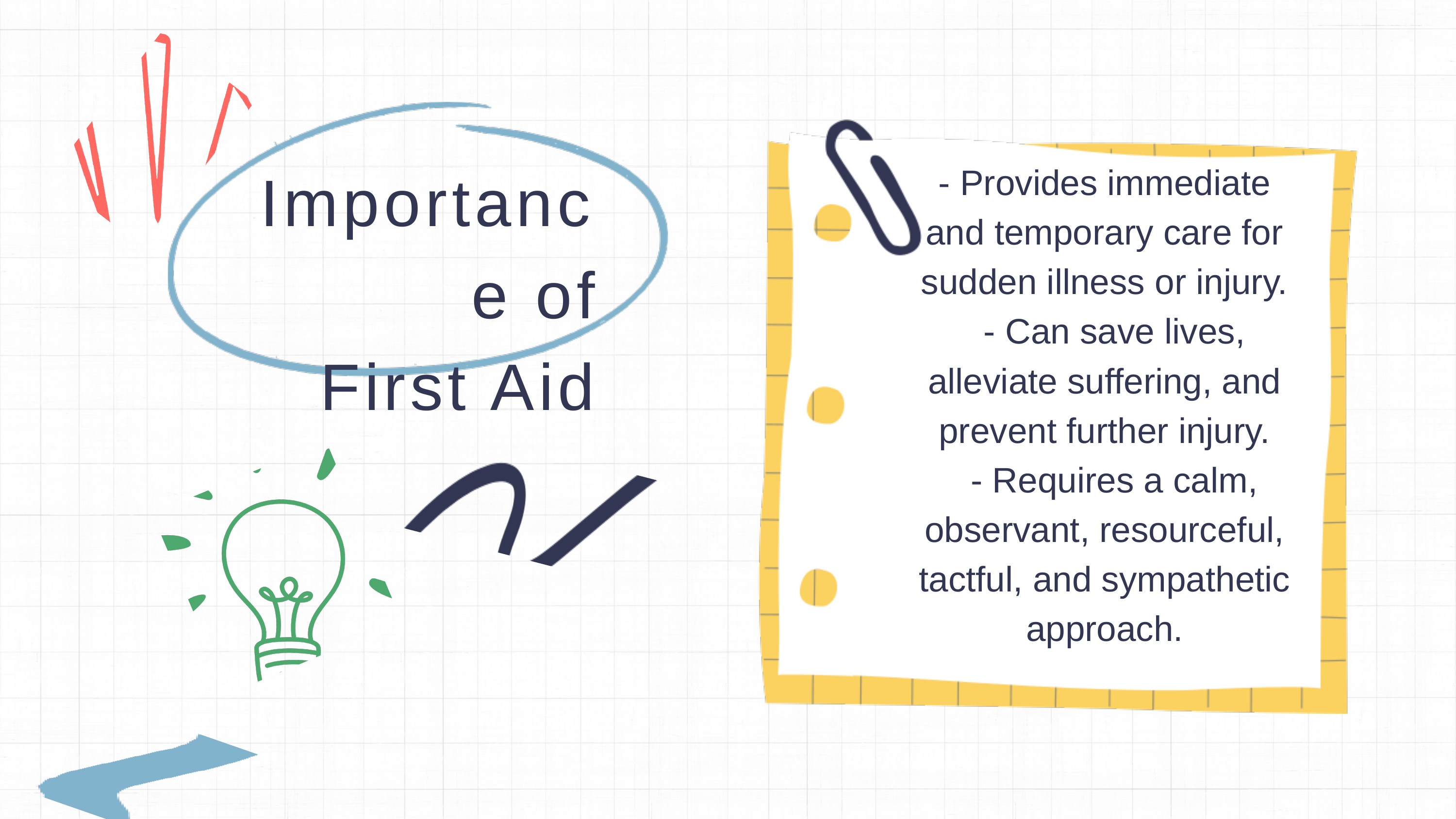

Importance of
 First Aid
- Provides immediate and temporary care for sudden illness or injury.
  - Can save lives, alleviate suffering, and prevent further injury.
  - Requires a calm, observant, resourceful, tactful, and sympathetic approach.